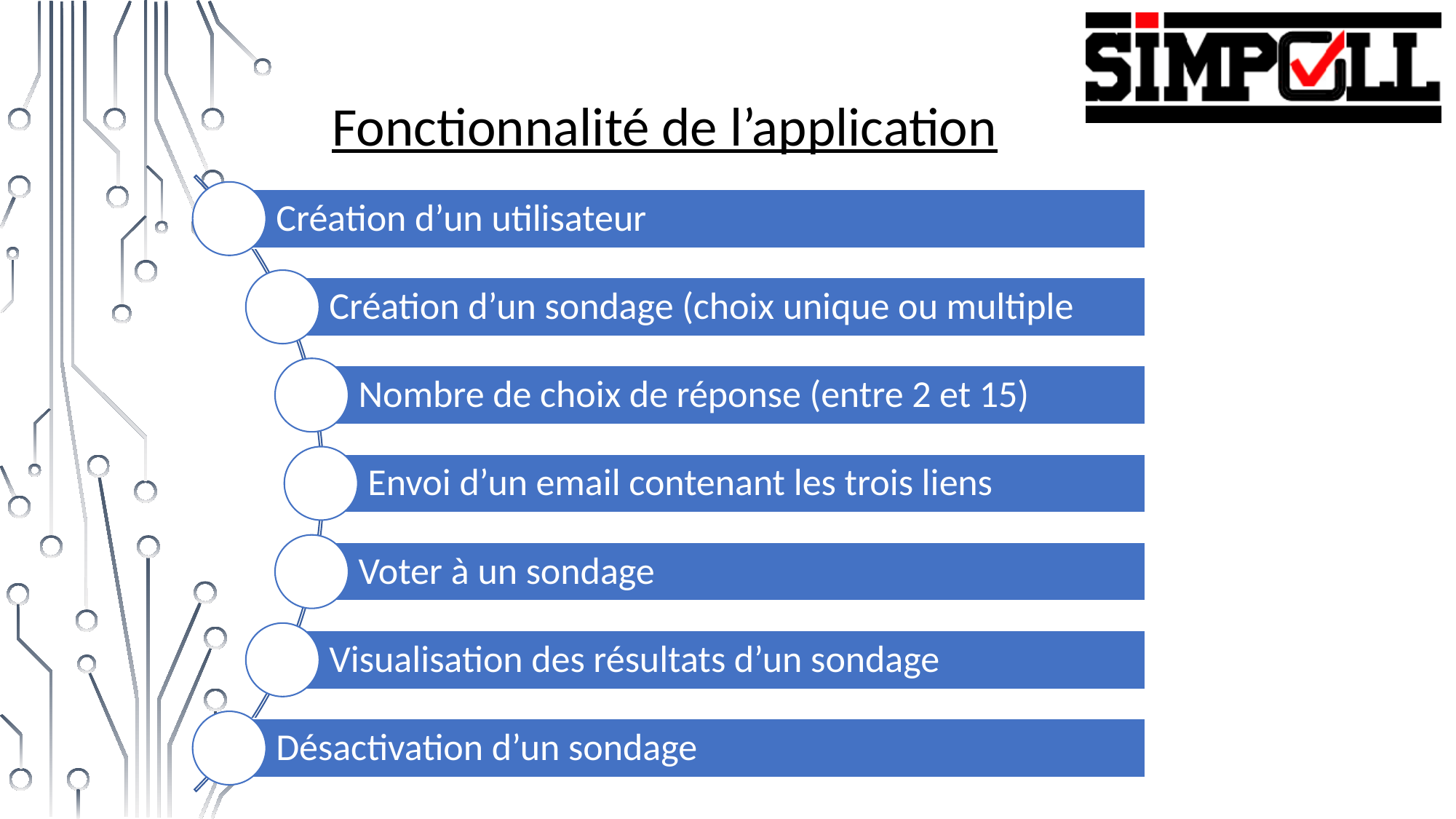

Fonctionnalité de l’application

Création d’un utilisateur
Création d’un sondage (choix unique ou multiple
Nombre de choix de réponse (entre 2 et 15)
Envoi d’un email contenant les trois liens
Voter à un sondage
Visualisation des résultats d’un sondage
Désactivation d’un sondage